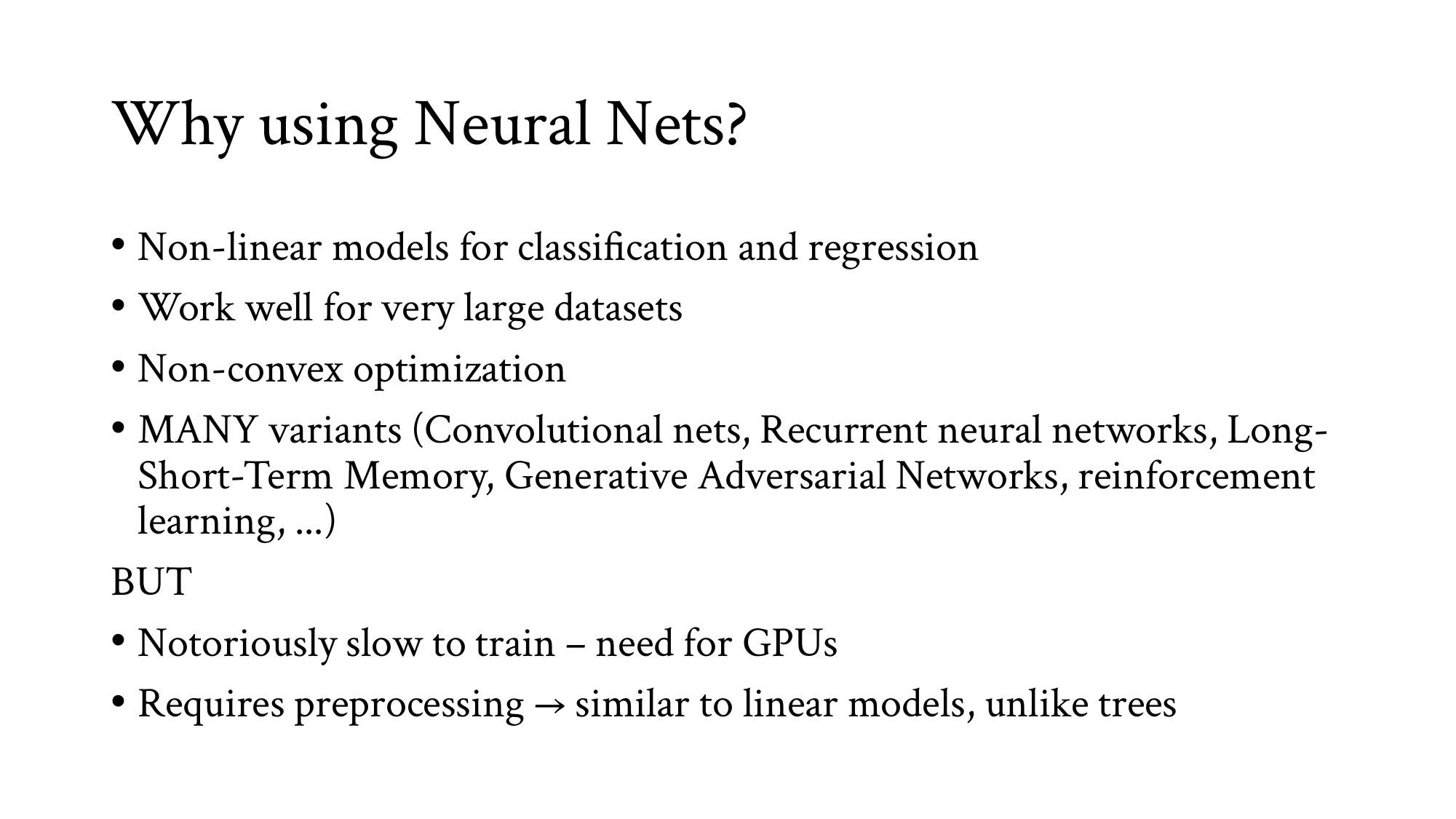

# Why using Neural Nets?
Non-linear models for classification and regression
Work well for very large datasets
Non-convex optimization
MANY variants (Convolutional nets, Recurrent neural networks, Long-Short-Term Memory, Generative Adversarial Networks, reinforcement learning, ...)
BUT
Notoriously slow to train – need for GPUs
Requires preprocessing → similar to linear models, unlike trees